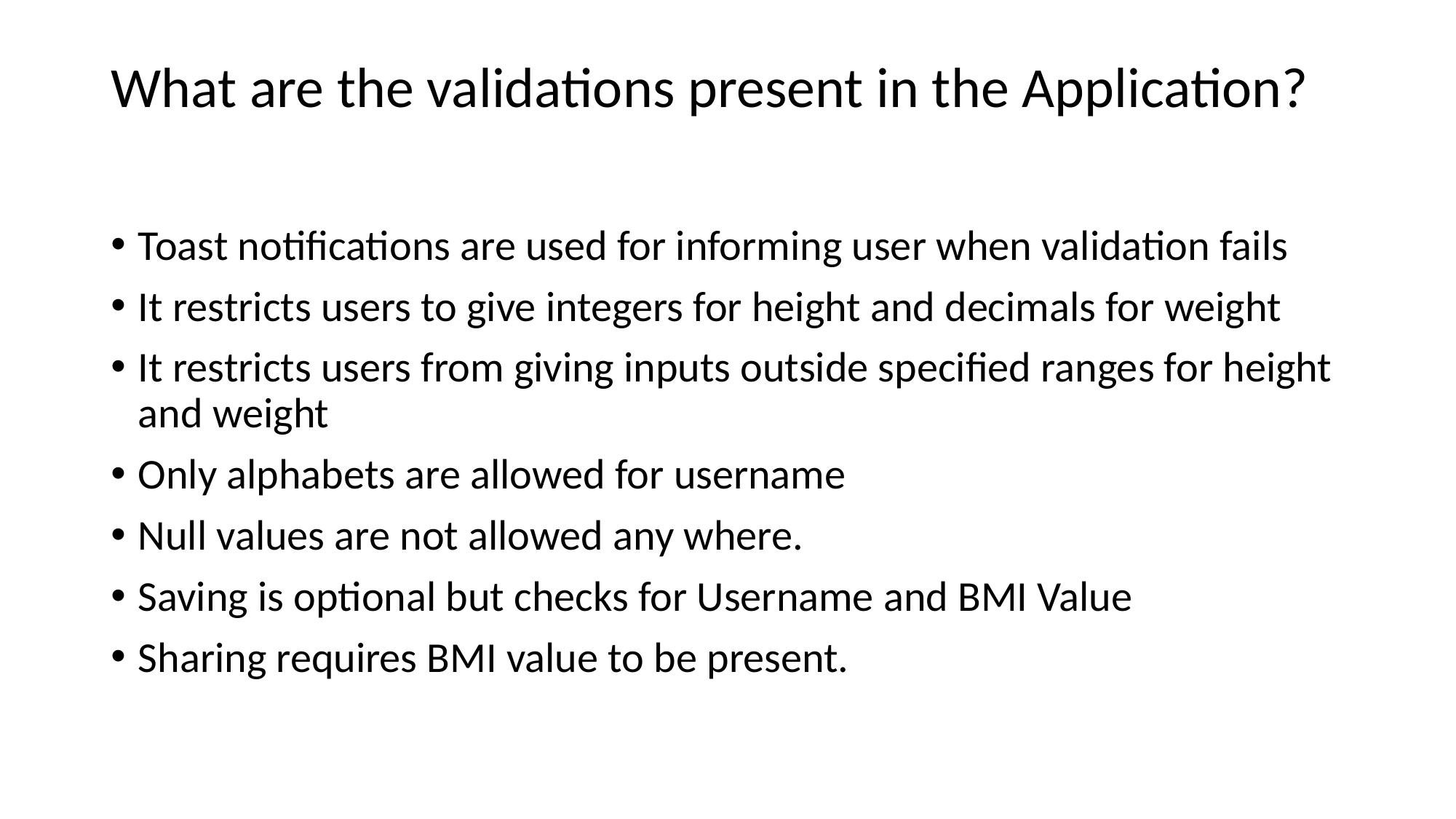

# What are the validations present in the Application?
Toast notifications are used for informing user when validation fails
It restricts users to give integers for height and decimals for weight
It restricts users from giving inputs outside specified ranges for height and weight
Only alphabets are allowed for username
Null values are not allowed any where.
Saving is optional but checks for Username and BMI Value
Sharing requires BMI value to be present.